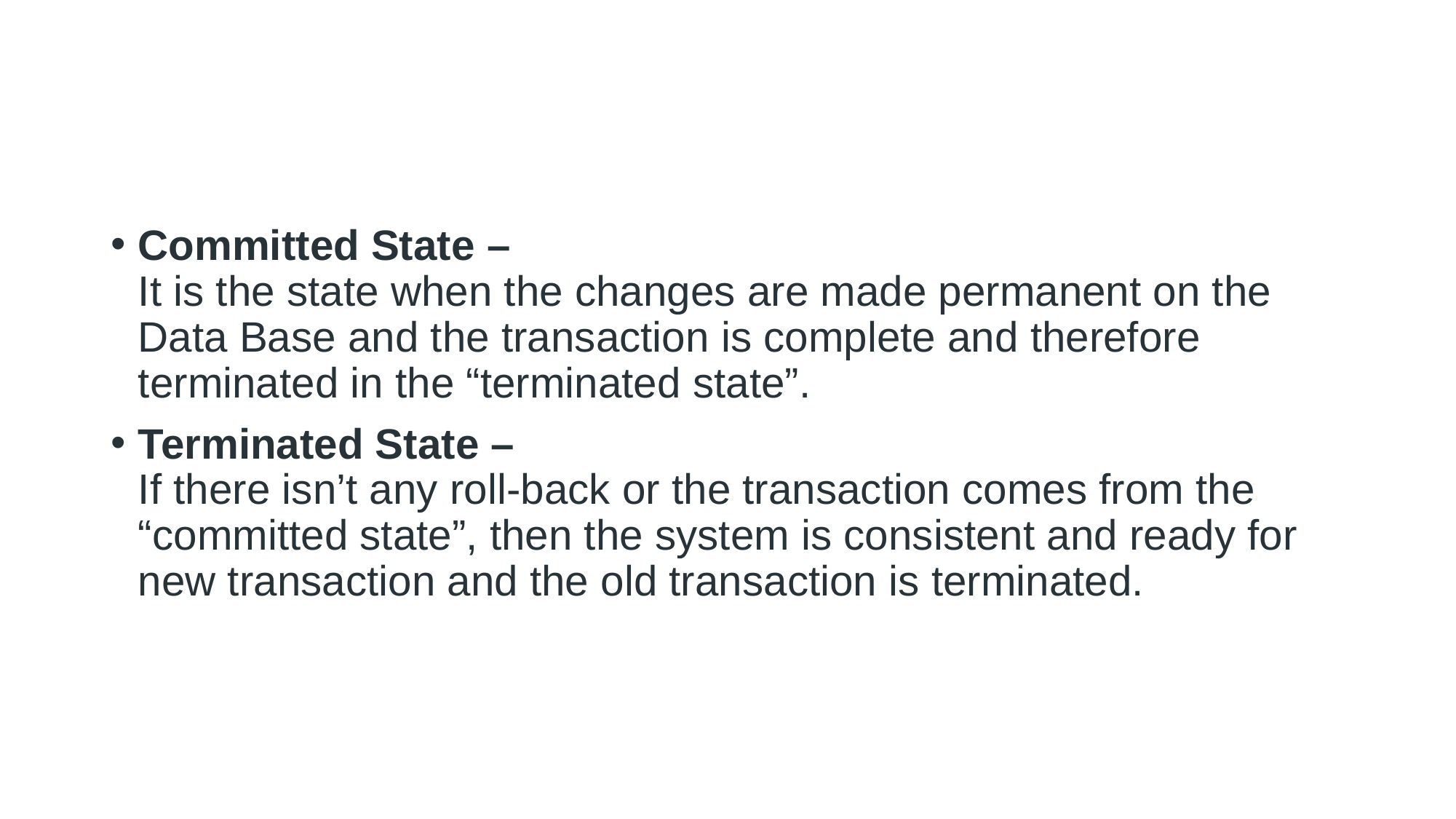

#
Committed State – 
It is the state when the changes are made permanent on the Data Base and the transaction is complete and therefore terminated in the “terminated state”.
Terminated State – 
If there isn’t any roll-back or the transaction comes from the “committed state”, then the system is consistent and ready for new transaction and the old transaction is terminated.